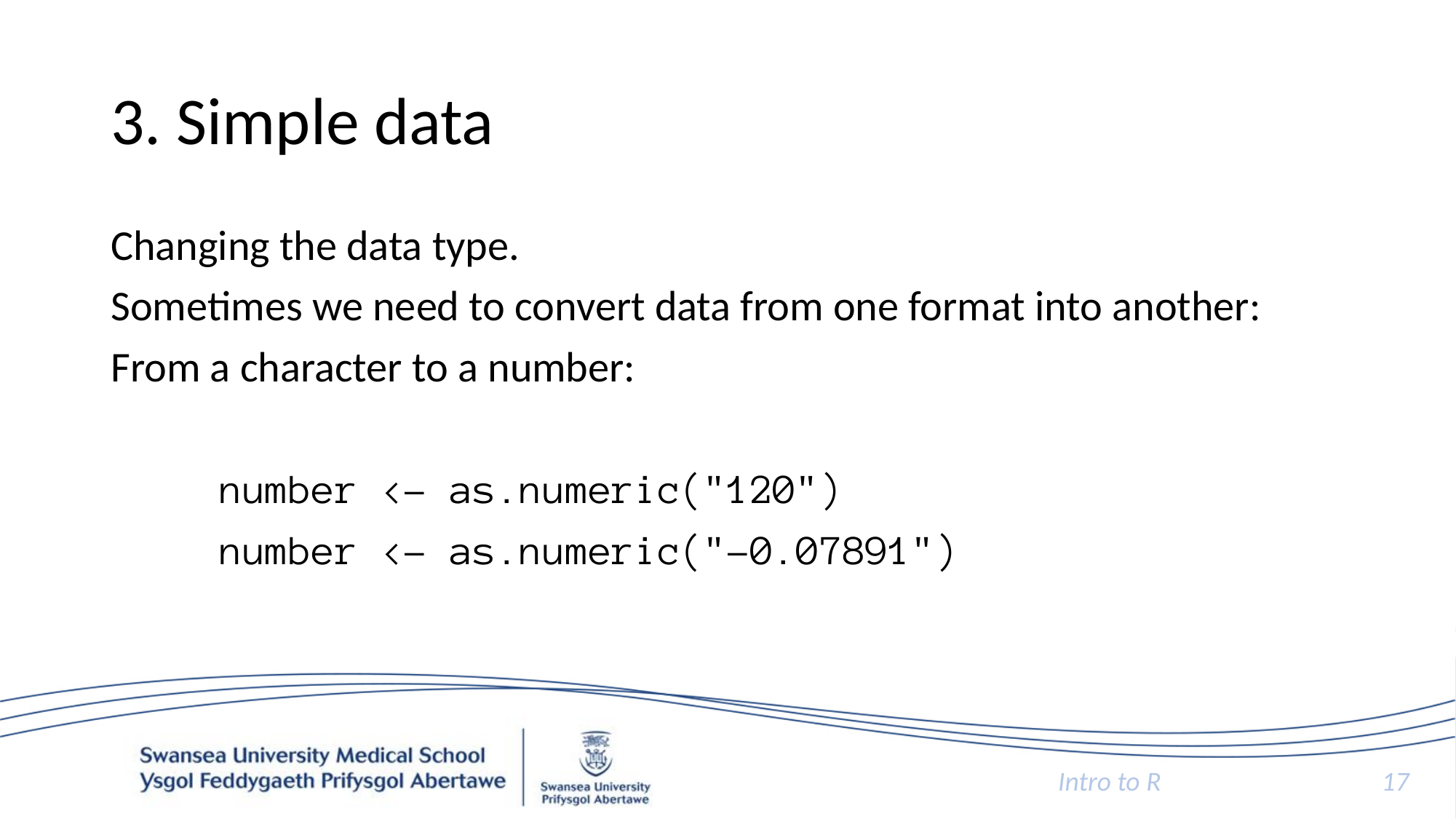

# 3. Simple data
Changing the data type.
Sometimes we need to convert data from one format into another:
From a character to a number:

	number <- as.numeric("120")
	number <- as.numeric("-0.07891")

Intro to R
17